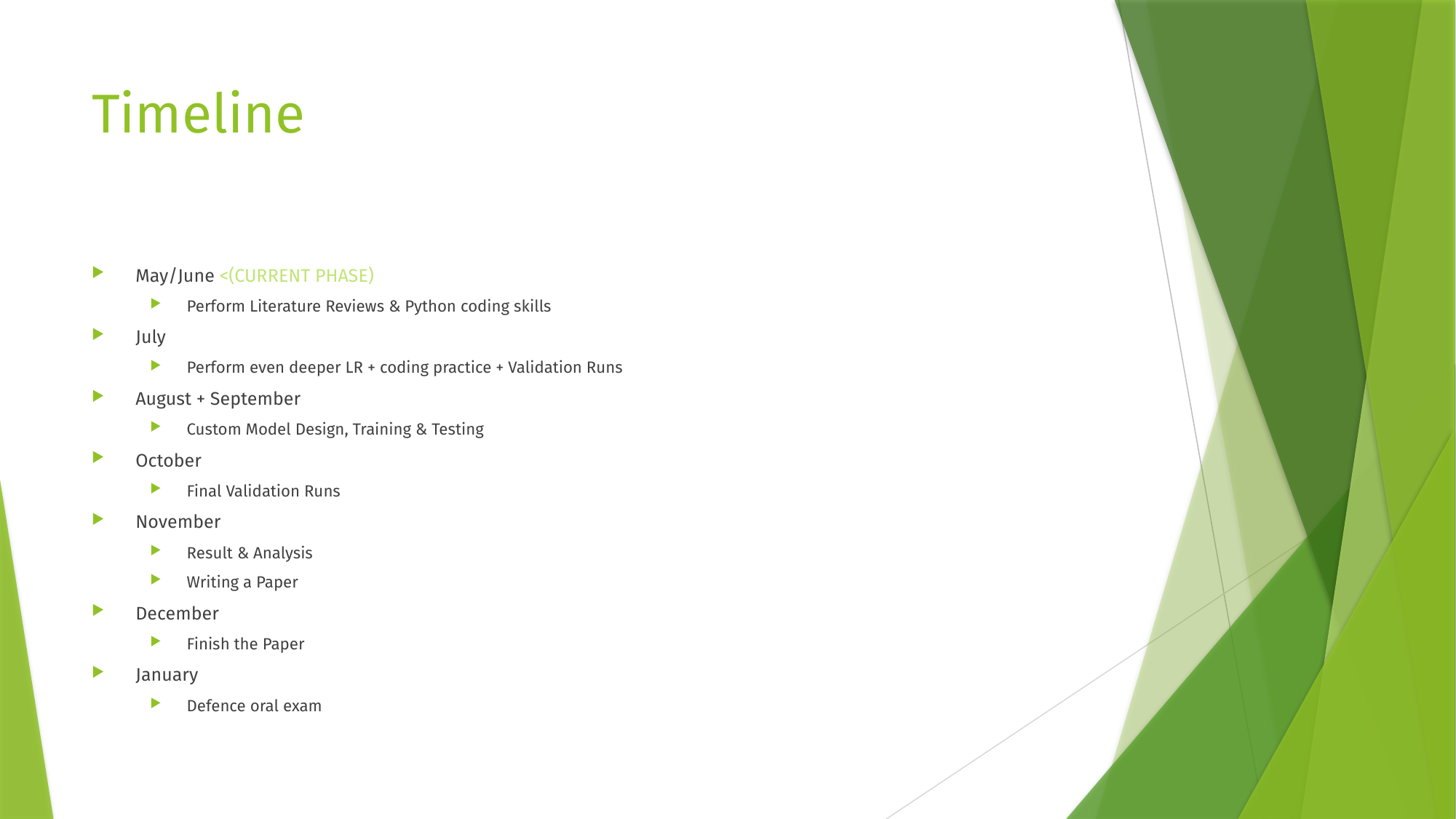

# Timeline
May/June <(CURRENT PHASE)
Perform Literature Reviews & Python coding skills
July
Perform even deeper LR + coding practice + Validation Runs
August + September
Custom Model Design, Training & Testing
October
Final Validation Runs
November
Result & Analysis
Writing a Paper
December
Finish the Paper
January
Defence oral exam